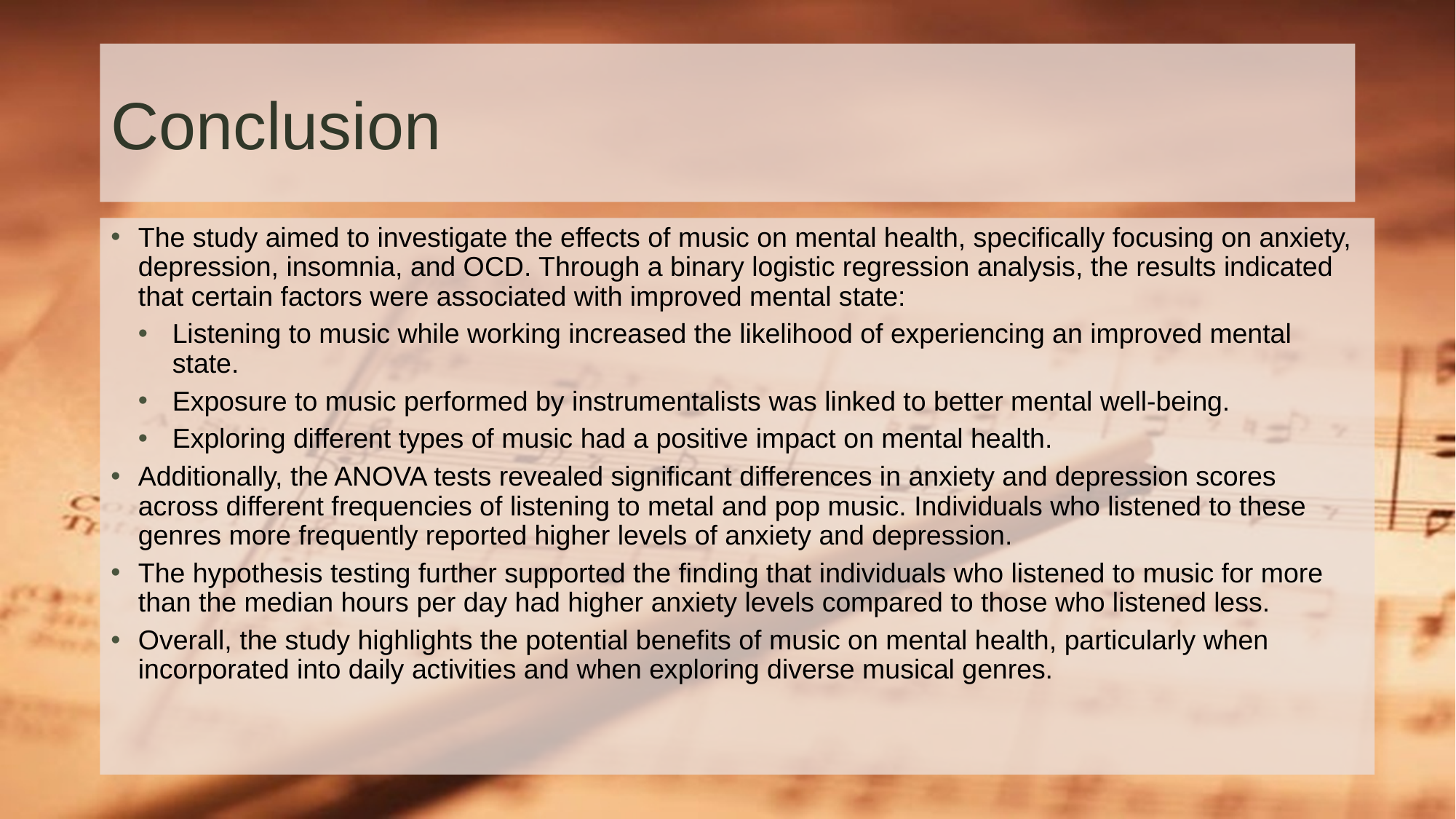

# Conclusion
The study aimed to investigate the effects of music on mental health, specifically focusing on anxiety, depression, insomnia, and OCD. Through a binary logistic regression analysis, the results indicated that certain factors were associated with improved mental state:
Listening to music while working increased the likelihood of experiencing an improved mental state.
Exposure to music performed by instrumentalists was linked to better mental well-being.
Exploring different types of music had a positive impact on mental health.
Additionally, the ANOVA tests revealed significant differences in anxiety and depression scores across different frequencies of listening to metal and pop music. Individuals who listened to these genres more frequently reported higher levels of anxiety and depression.
The hypothesis testing further supported the finding that individuals who listened to music for more than the median hours per day had higher anxiety levels compared to those who listened less.
Overall, the study highlights the potential benefits of music on mental health, particularly when incorporated into daily activities and when exploring diverse musical genres.